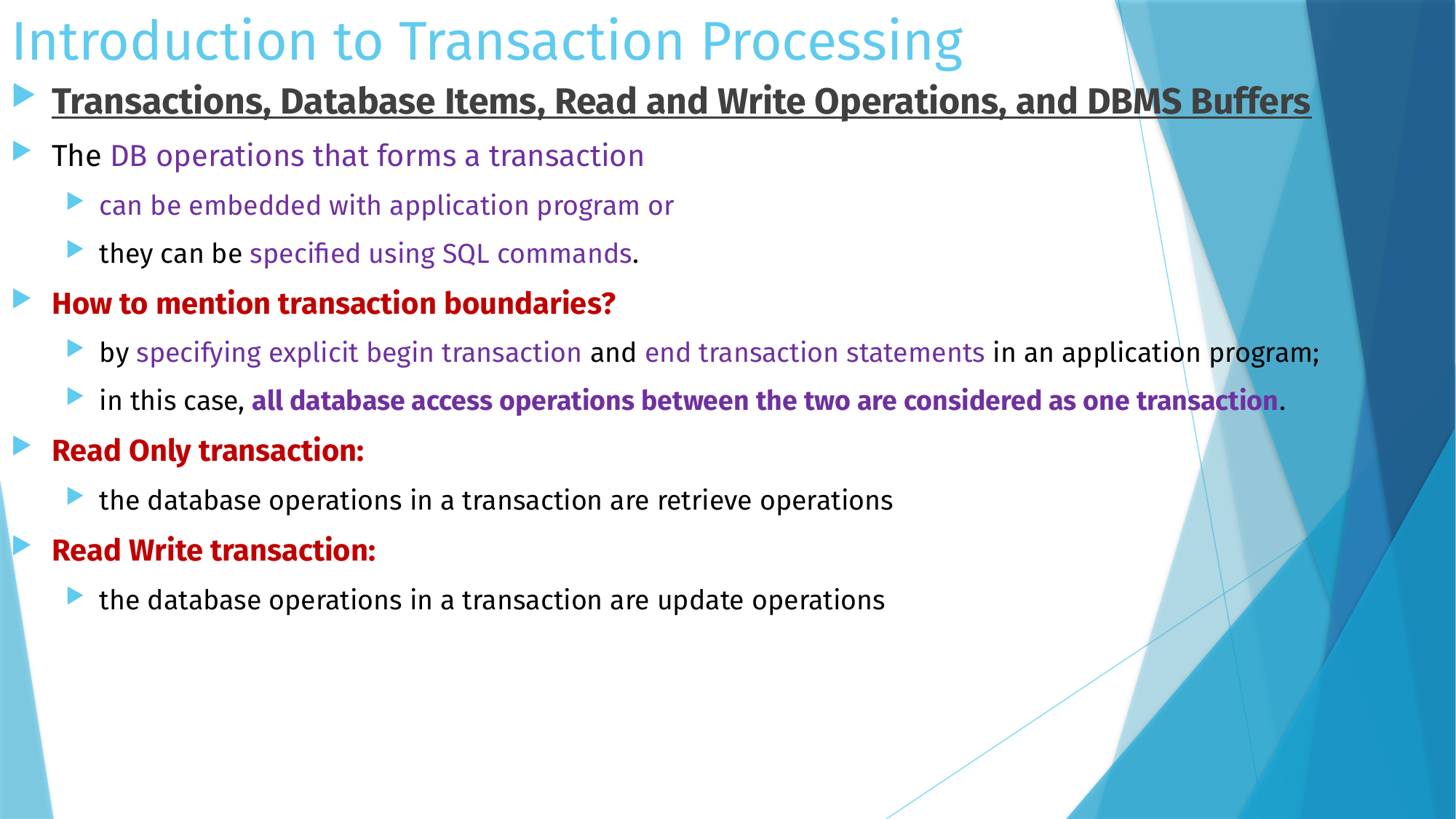

# Introduction to Transaction Processing
Transactions, Database Items, Read and Write Operations, and DBMS Buffers
The DB operations that forms a transaction
can be embedded with application program or
they can be specified using SQL commands.
How to mention transaction boundaries?
by specifying explicit begin transaction and end transaction statements in an application program;
in this case, all database access operations between the two are considered as one transaction.
Read Only transaction:
the database operations in a transaction are retrieve operations
Read Write transaction:
the database operations in a transaction are update operations